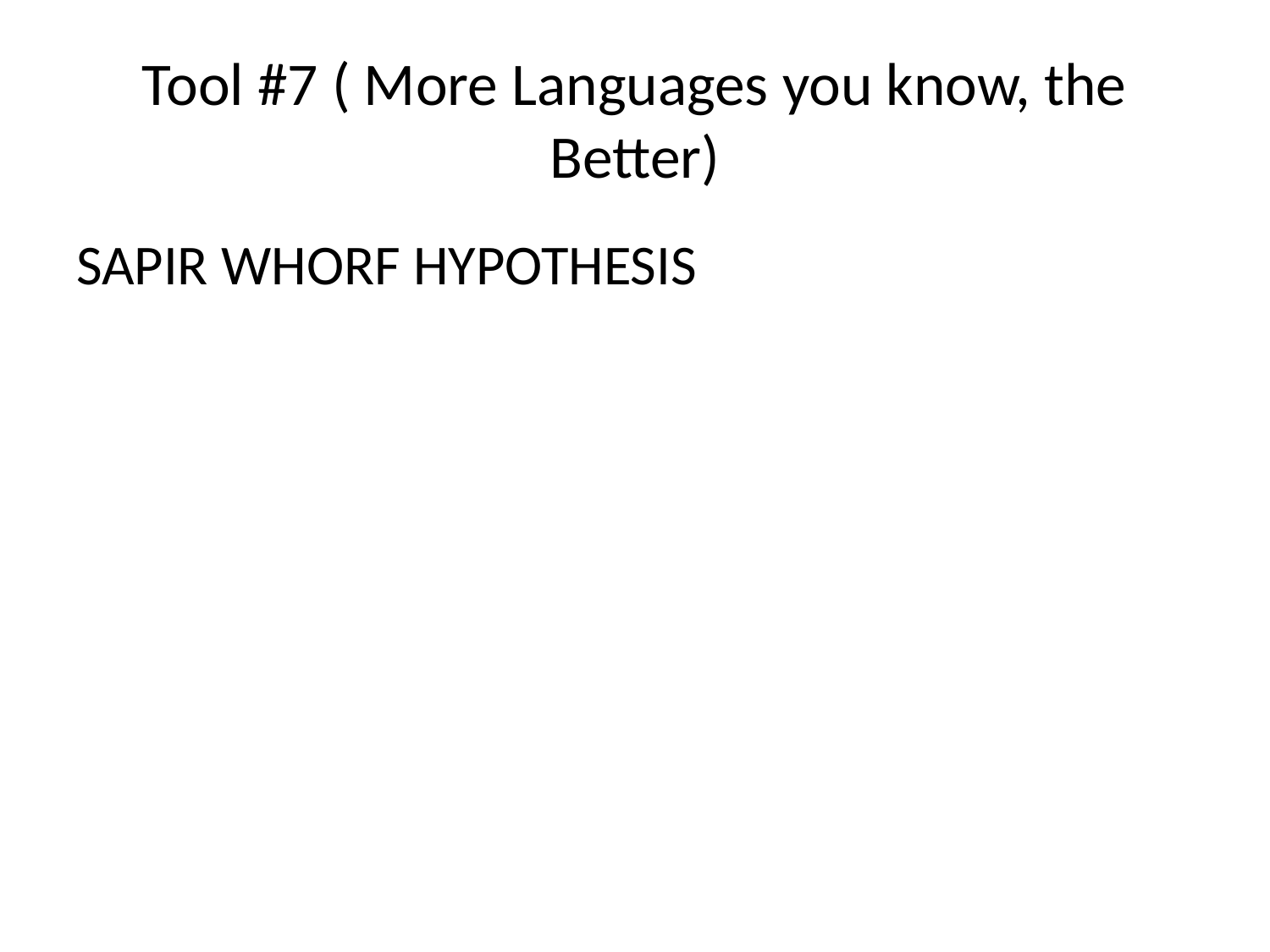

# Tool #7 ( More Languages you know, the Better)
SAPIR WHORF HYPOTHESIS